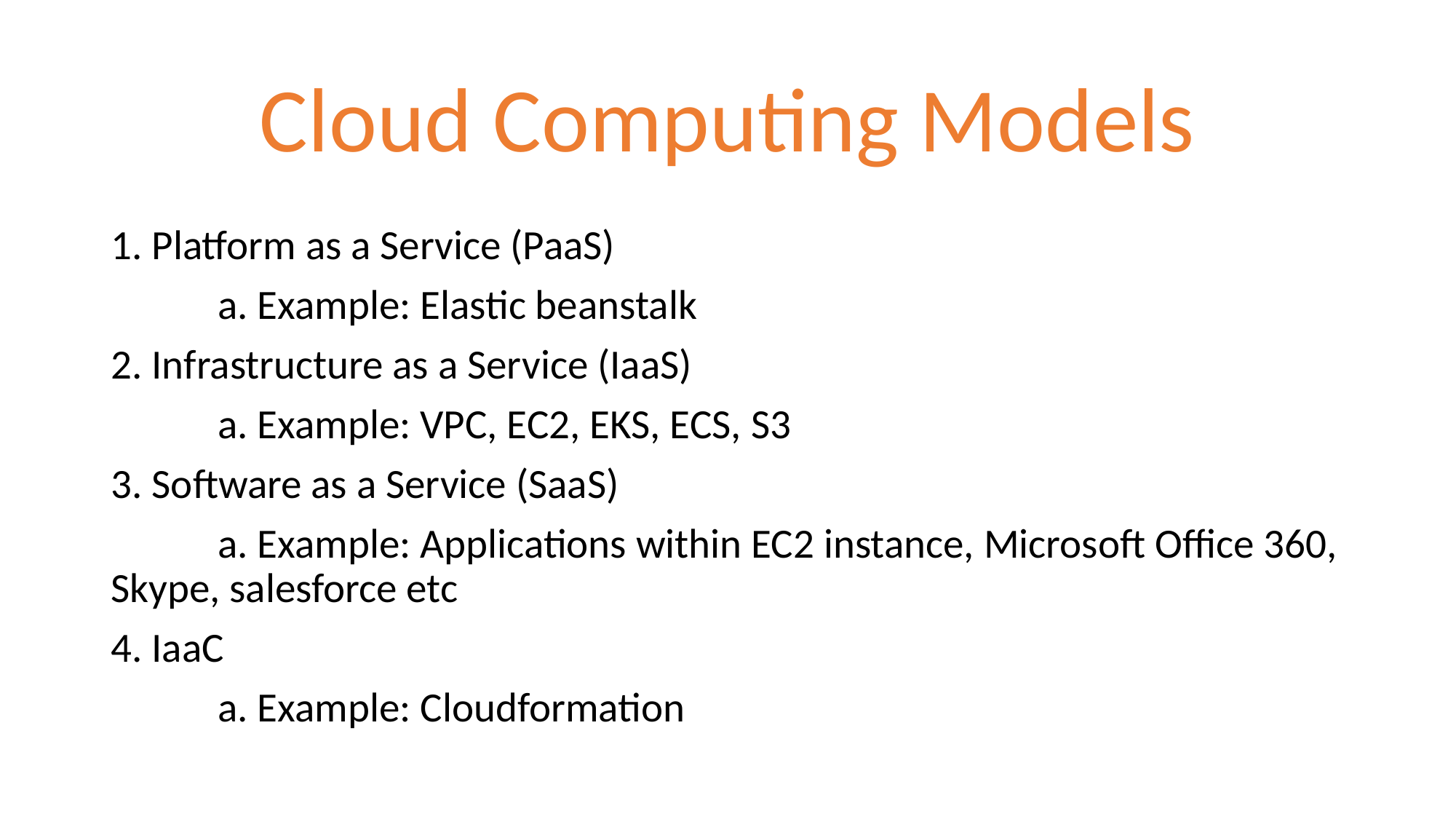

# Cloud Computing Models
1. Platform as a Service (PaaS)
	a. Example: Elastic beanstalk
2. Infrastructure as a Service (IaaS)
	a. Example: VPC, EC2, EKS, ECS, S3
3. Software as a Service (SaaS)
	a. Example: Applications within EC2 instance, Microsoft Office 360, Skype, salesforce etc
4. IaaC
	a. Example: Cloudformation